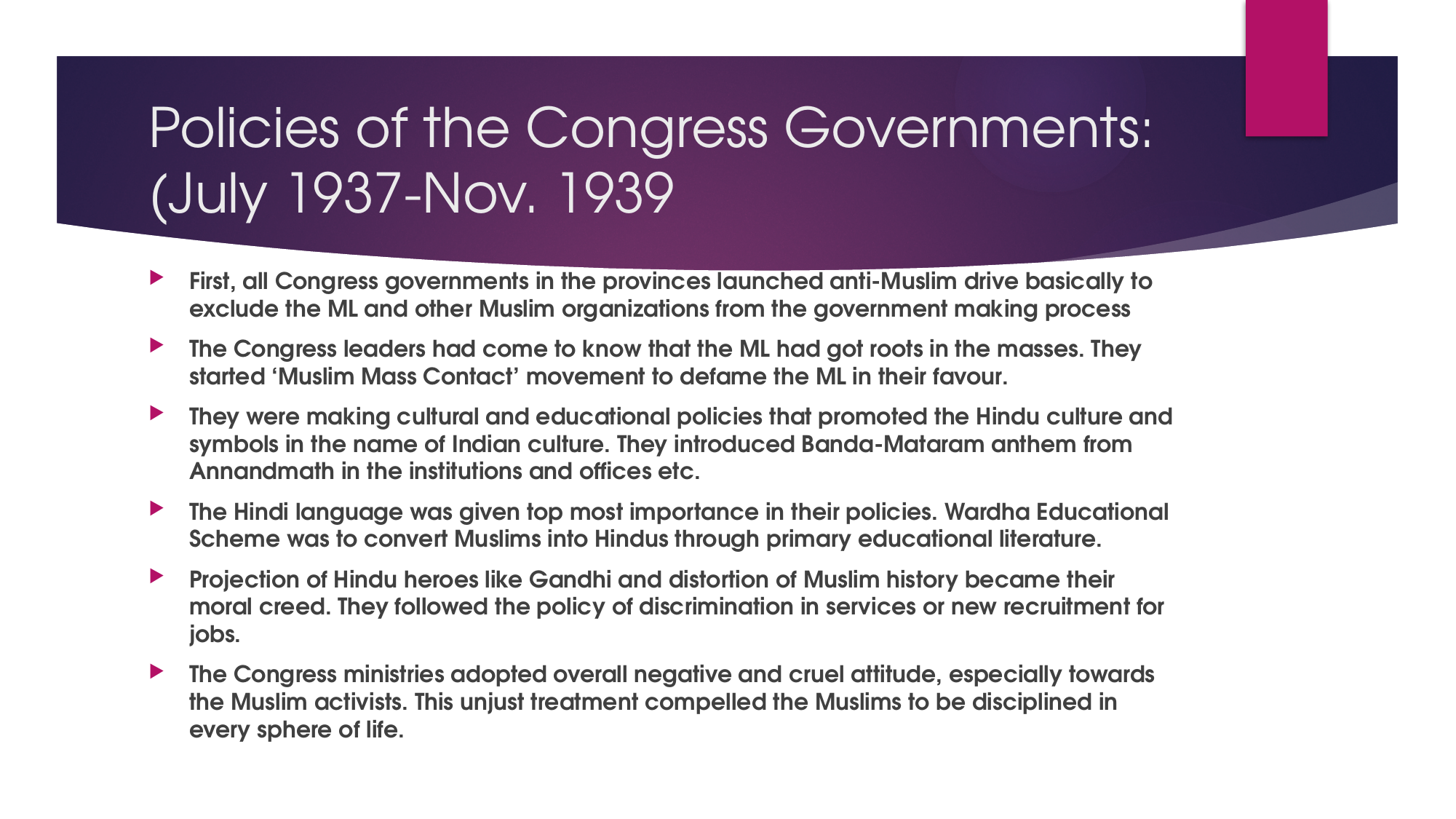

# Policies of the Congress Governments: (July 1937-Nov. 1939
First, all Congress governments in the provinces launched anti-Muslim drive basically to exclude the ML and other Muslim organizations from the government making process
The Congress leaders had come to know that the ML had got roots in the masses. They started ‘Muslim Mass Contact’ movement to defame the ML in their favour.
They were making cultural and educational policies that promoted the Hindu culture and symbols in the name of Indian culture. They introduced Banda-Mataram anthem from Annandmath in the institutions and offices etc.
The Hindi language was given top most importance in their policies. Wardha Educational Scheme was to convert Muslims into Hindus through primary educational literature.
Projection of Hindu heroes like Gandhi and distortion of Muslim history became their moral creed. They followed the policy of discrimination in services or new recruitment for jobs.
The Congress ministries adopted overall negative and cruel attitude, especially towards the Muslim activists. This unjust treatment compelled the Muslims to be disciplined in every sphere of life.